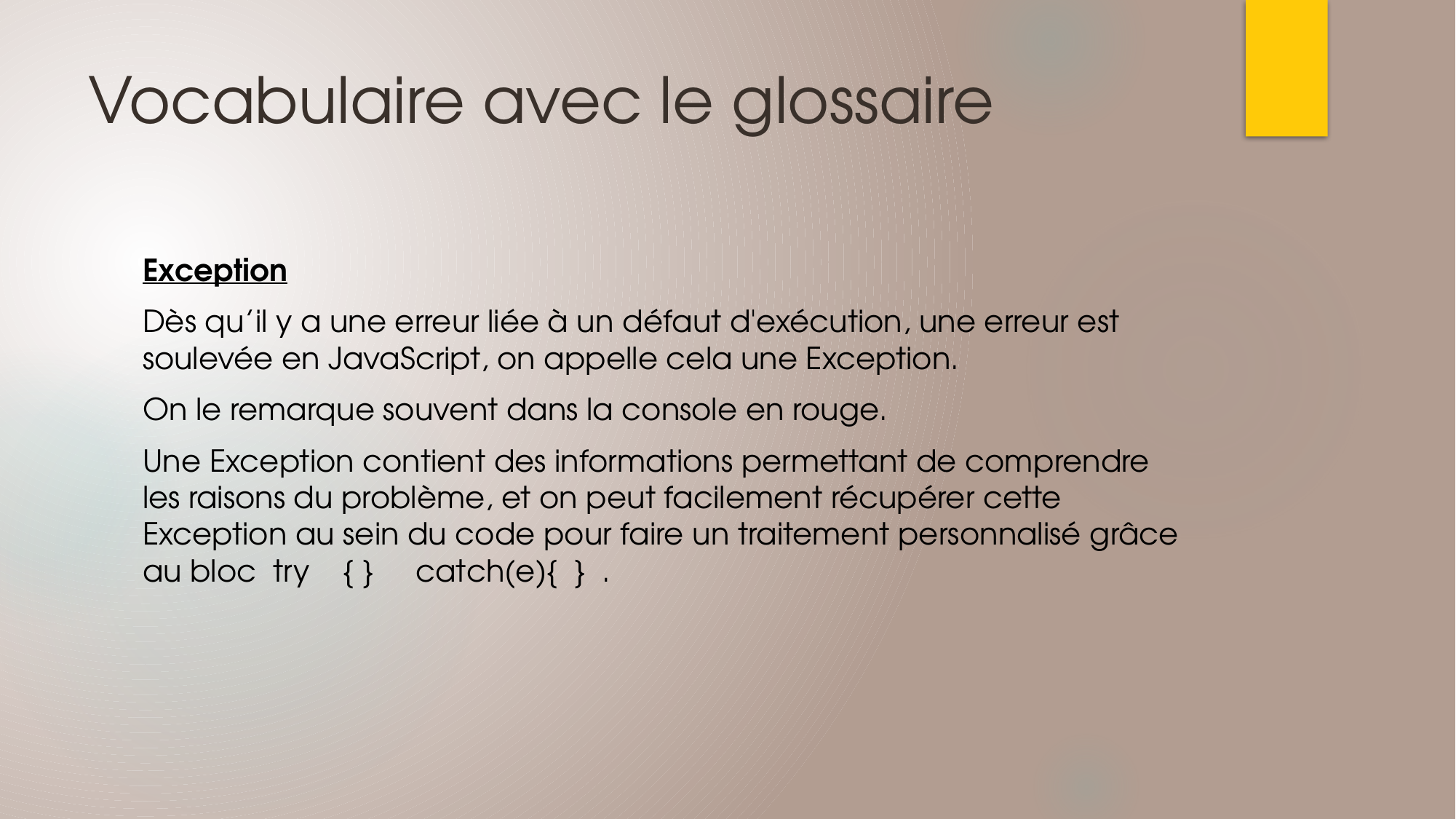

# Vocabulaire avec le glossaire
Exception
Dès qu’il y a une erreur liée à un défaut d'exécution, une erreur est soulevée en JavaScript, on appelle cela une Exception.
On le remarque souvent dans la console en rouge.
Une Exception contient des informations permettant de comprendre les raisons du problème, et on peut facilement récupérer cette Exception au sein du code pour faire un traitement personnalisé grâce au bloc  try    { }     catch(e){  }  .